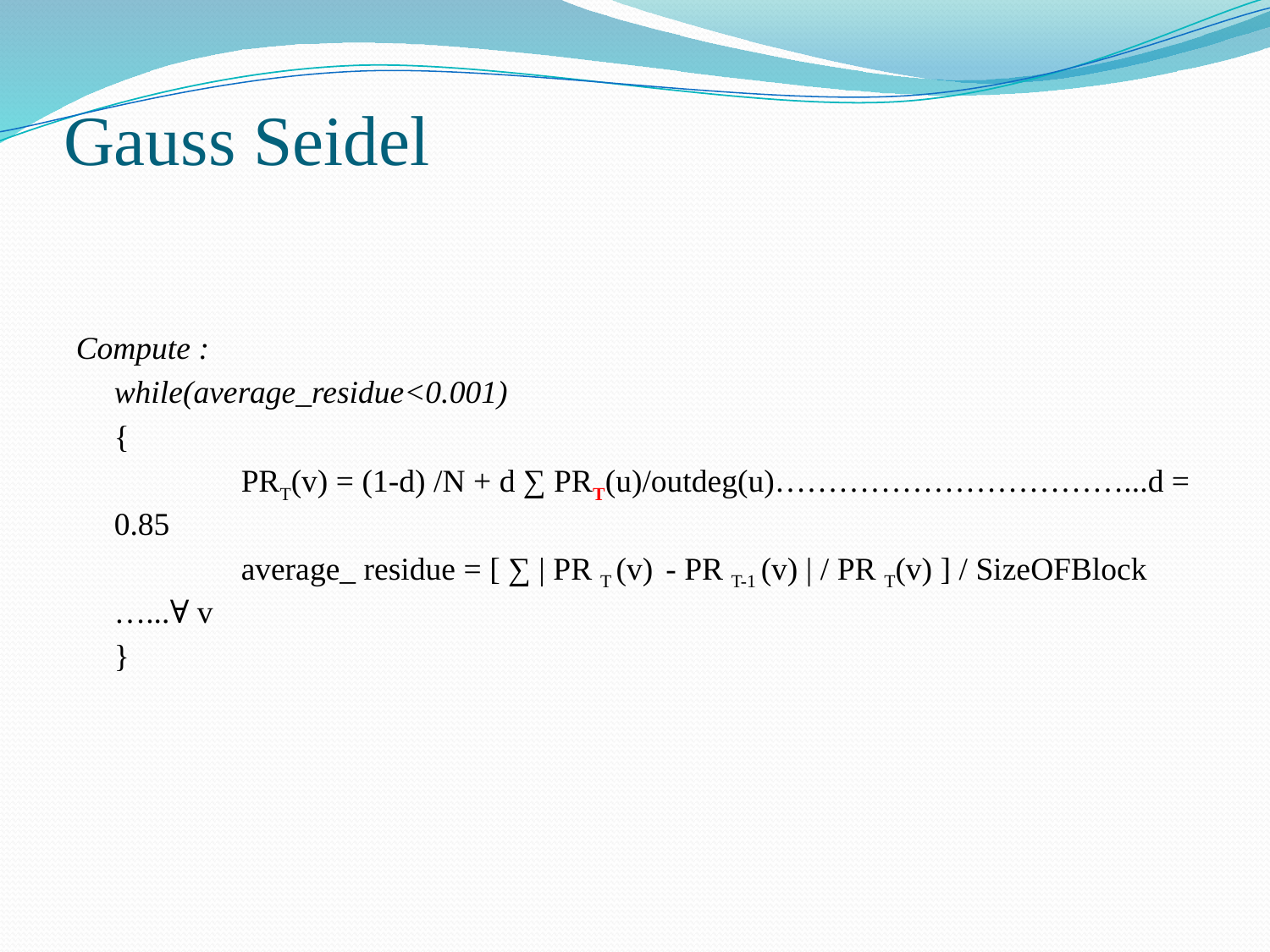

# Gauss Seidel
Compute :
	while(average_residue<0.001)
	{
		PRT(v) = (1-d) /N + d ∑ PRT(u)/outdeg(u)……………………………...d = 0.85
		average_ residue = [ ∑ | PR T (v)  - PR T-1 (v) | / PR T(v) ] / SizeOFBlock …...∀ v
	}